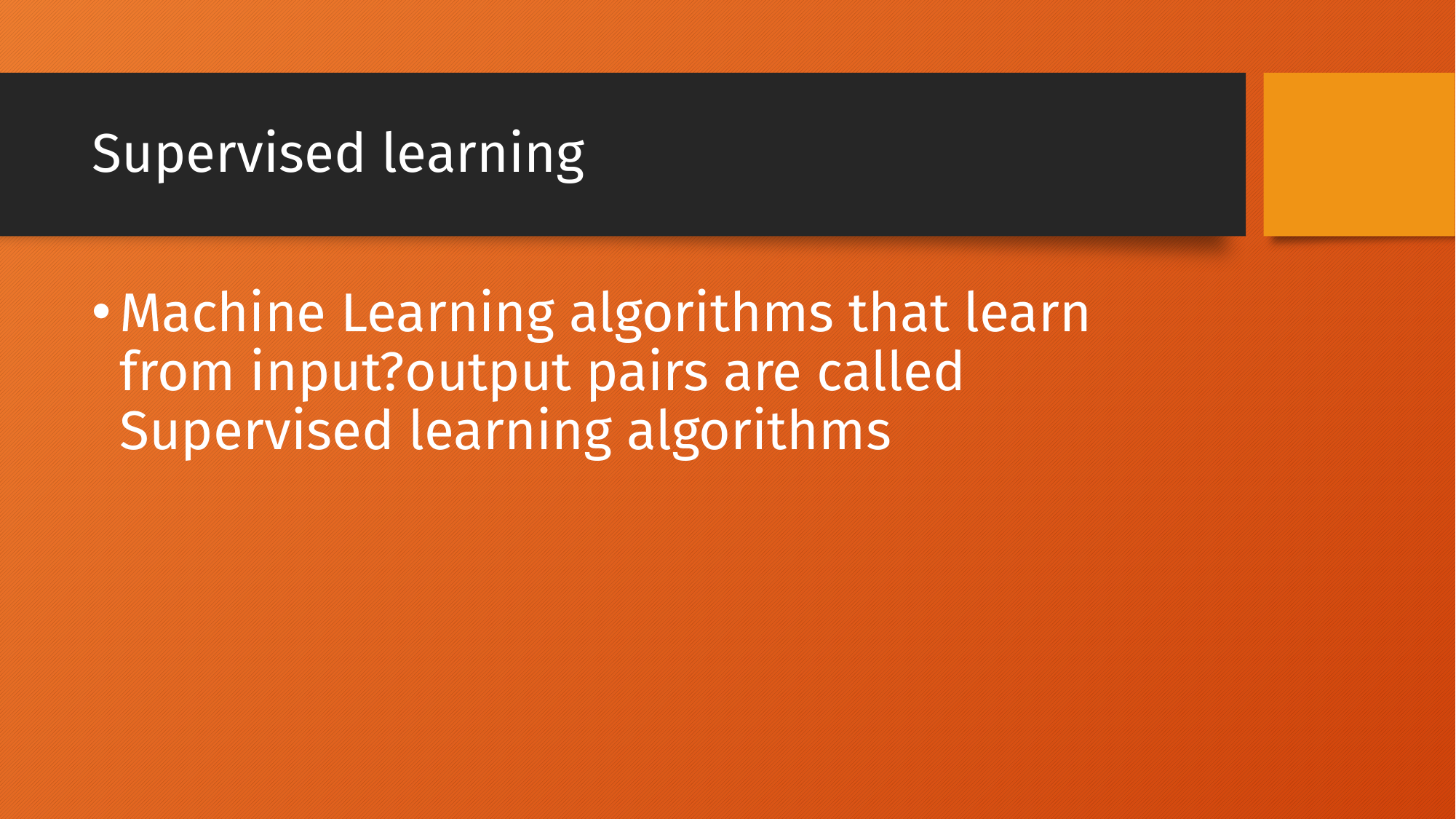

# Supervised learning
Machine Learning algorithms that learn from input?output pairs are called Supervised learning algorithms